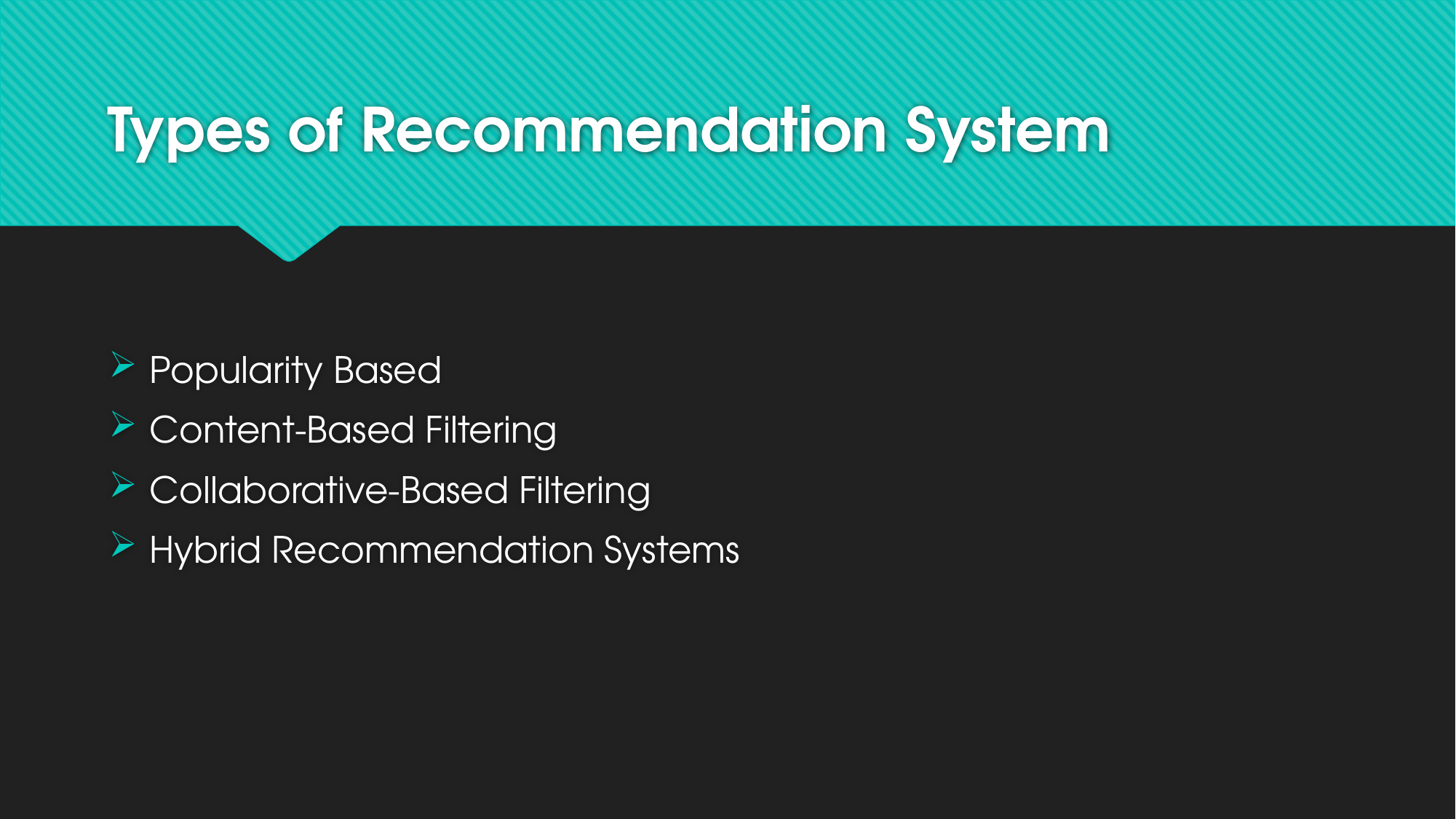

# Types of Recommendation System
Popularity Based
Content-Based Filtering
Collaborative-Based Filtering
Hybrid Recommendation Systems